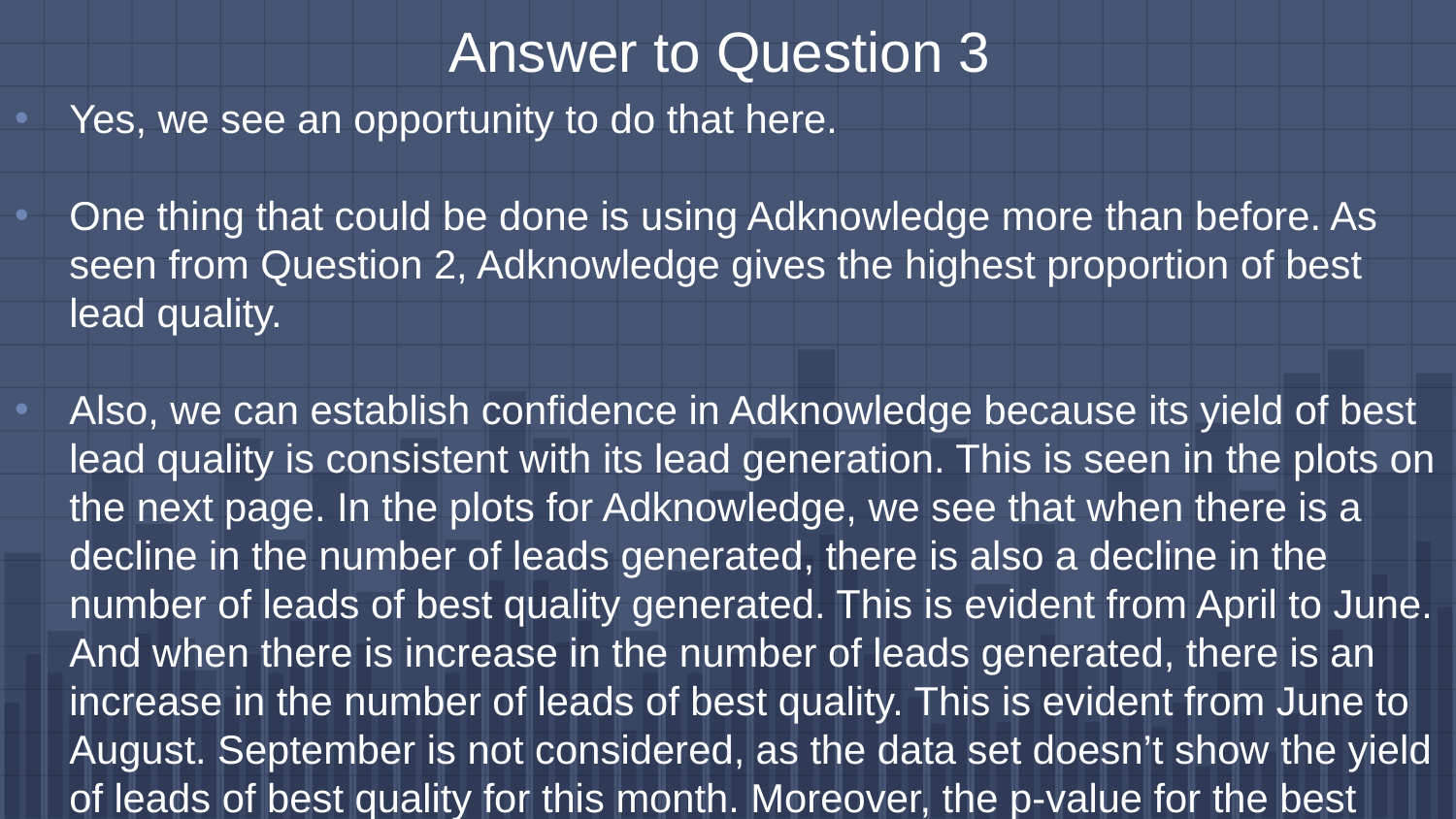

# Answer to Question 3
Yes, we see an opportunity to do that here.

One thing that could be done is using Adknowledge more than before. As seen from Question 2, Adknowledge gives the highest proportion of best lead quality.

Also, we can establish confidence in Adknowledge because its yield of best lead quality is consistent with its lead generation. This is seen in the plots on the next page. In the plots for Adknowledge, we see that when there is a decline in the number of leads generated, there is also a decline in the number of leads of best quality generated. This is evident from April to June. And when there is increase in the number of leads generated, there is an increase in the number of leads of best quality. This is evident from June to August. September is not considered, as the data set doesn’t show the yield of leads of best quality for this month. Moreover, the p-value for the best lead quality trend, which is declining